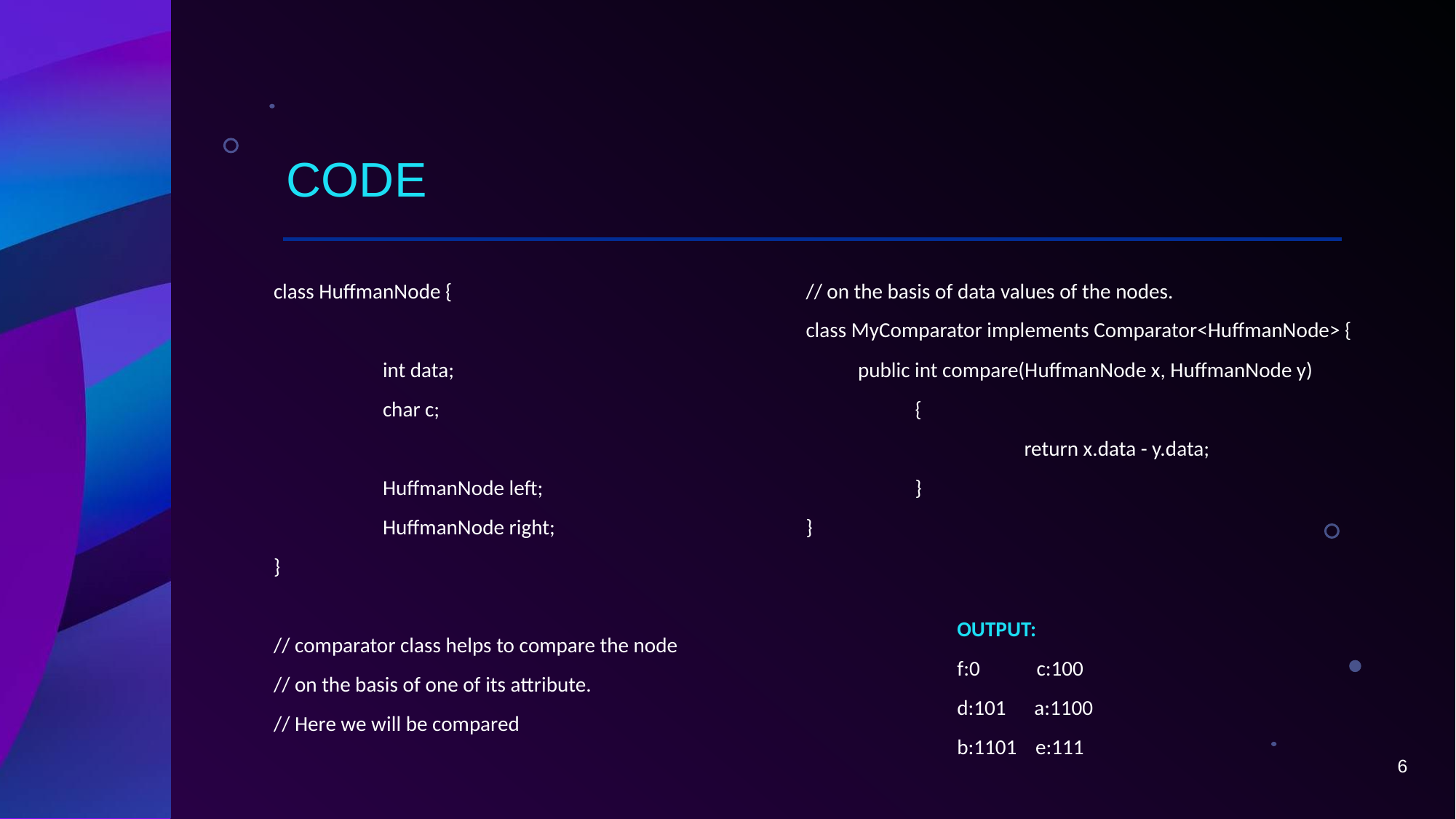

# Code
// on the basis of data values of the nodes.
class MyComparator implements Comparator<HuffmanNode> {
           public int compare(HuffmanNode x, HuffmanNode y)
	{
		return x.data - y.data;
	}
}

class HuffmanNode {

	int data;
	char c;

	HuffmanNode left;
	HuffmanNode right;
}

// comparator class helps to compare the node
// on the basis of one of its attribute.
// Here we will be compared

OUTPUT:
f:0            c:100
d:101      a:1100
b:1101    e:111
6